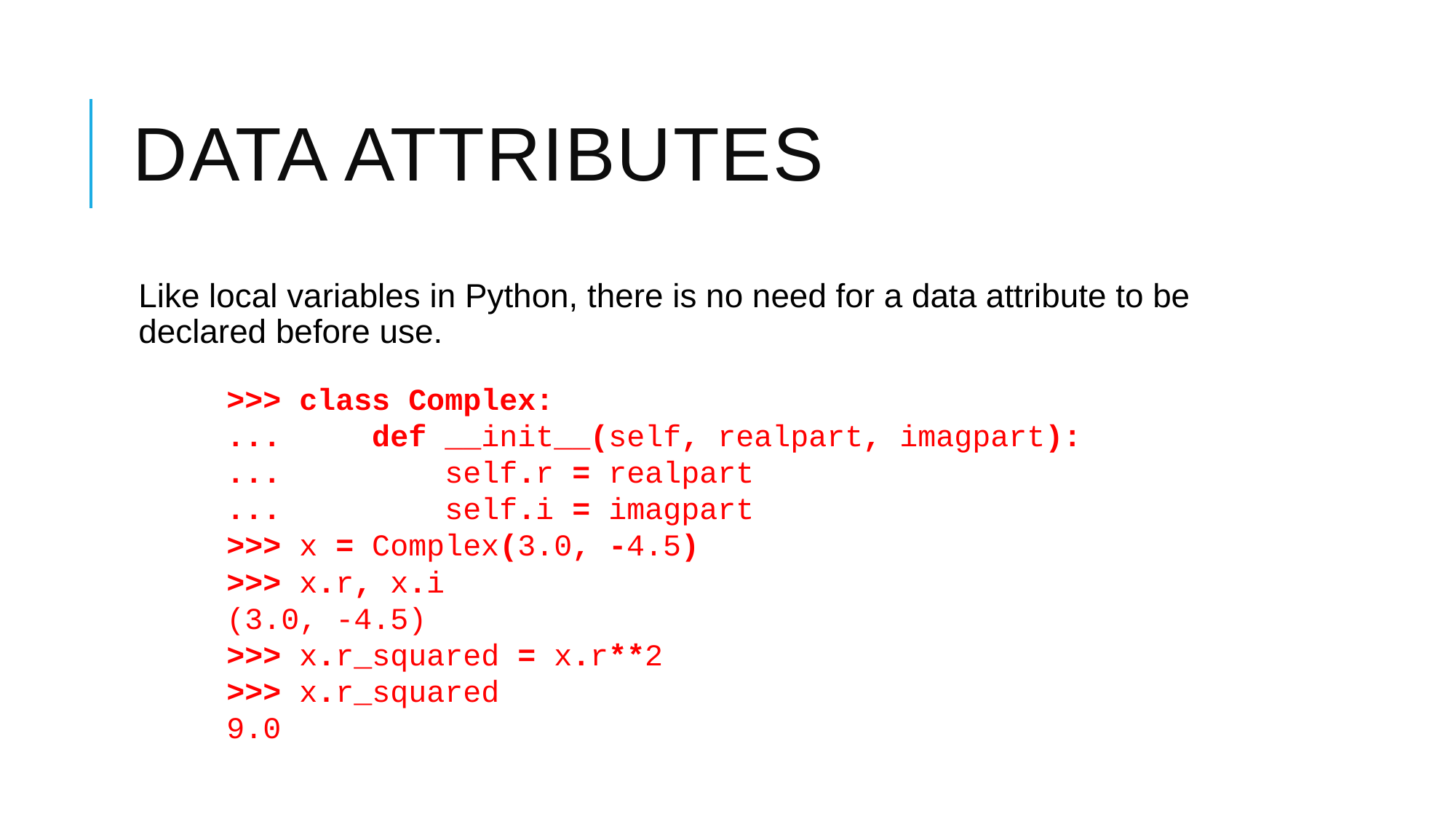

# Data attributes
Like local variables in Python, there is no need for a data attribute to be declared before use.
>>> class Complex:
...     def __init__(self, realpart, imagpart):
...         self.r = realpart
...         self.i = imagpart
>>> x = Complex(3.0, -4.5)
>>> x.r, x.i
(3.0, -4.5)
>>> x.r_squared = x.r**2
>>> x.r_squared
9.0